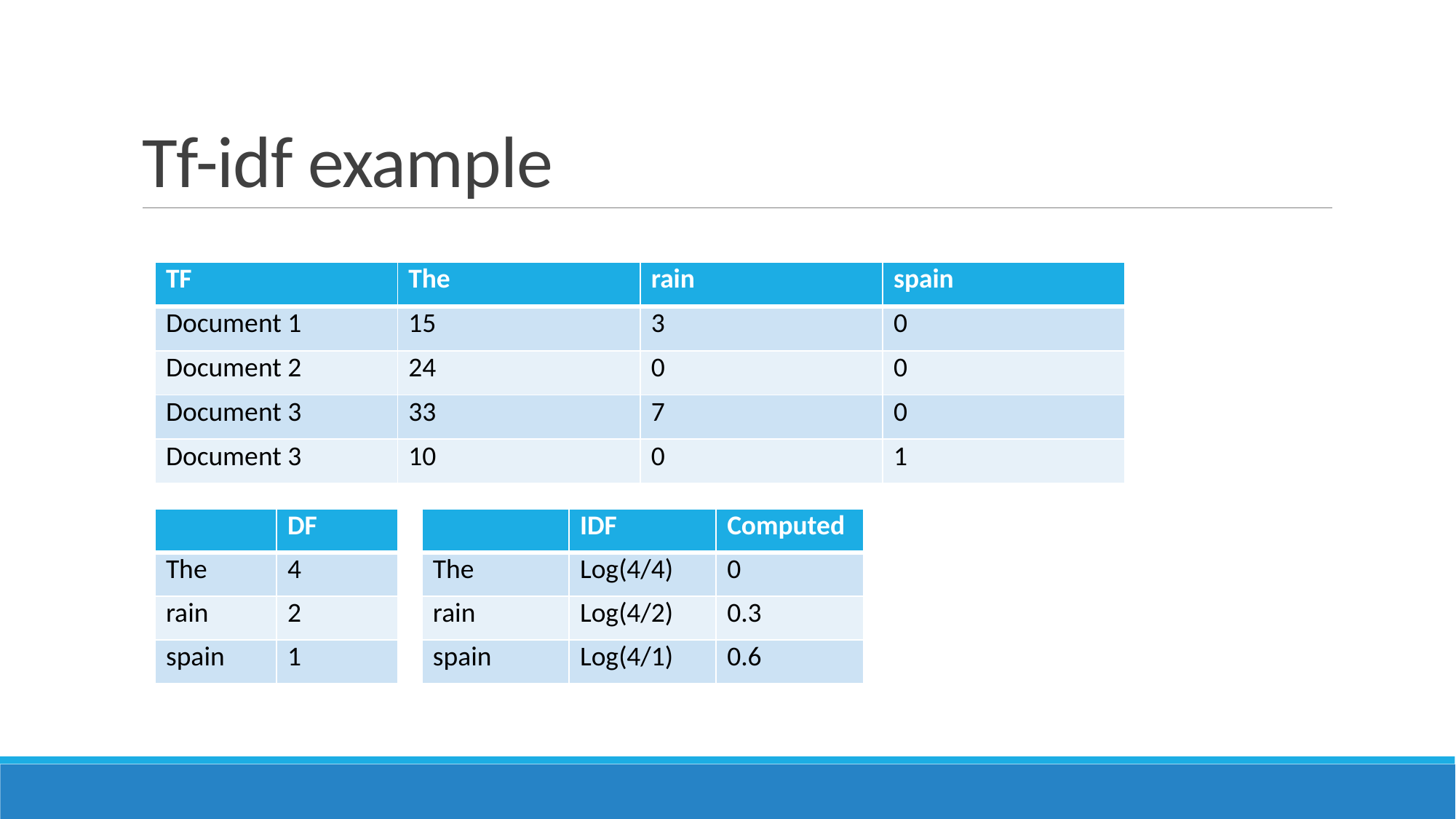

# Tf-idf example

| TF | The | rain | spain |
| --- | --- | --- | --- |
| Document 1 | 15 | 3 | 0 |
| Document 2 | 24 | 0 | 0 |
| Document 3 | 33 | 7 | 0 |
| Document 3 | 10 | 0 | 1 |
|  | DF |
| --- | --- |
| The | 4 |
| rain | 2 |
| spain | 1 |
|  | IDF | Computed |
| --- | --- | --- |
| The | Log(4/4) | 0 |
| rain | Log(4/2) | 0.3 |
| spain | Log(4/1) | 0.6 |